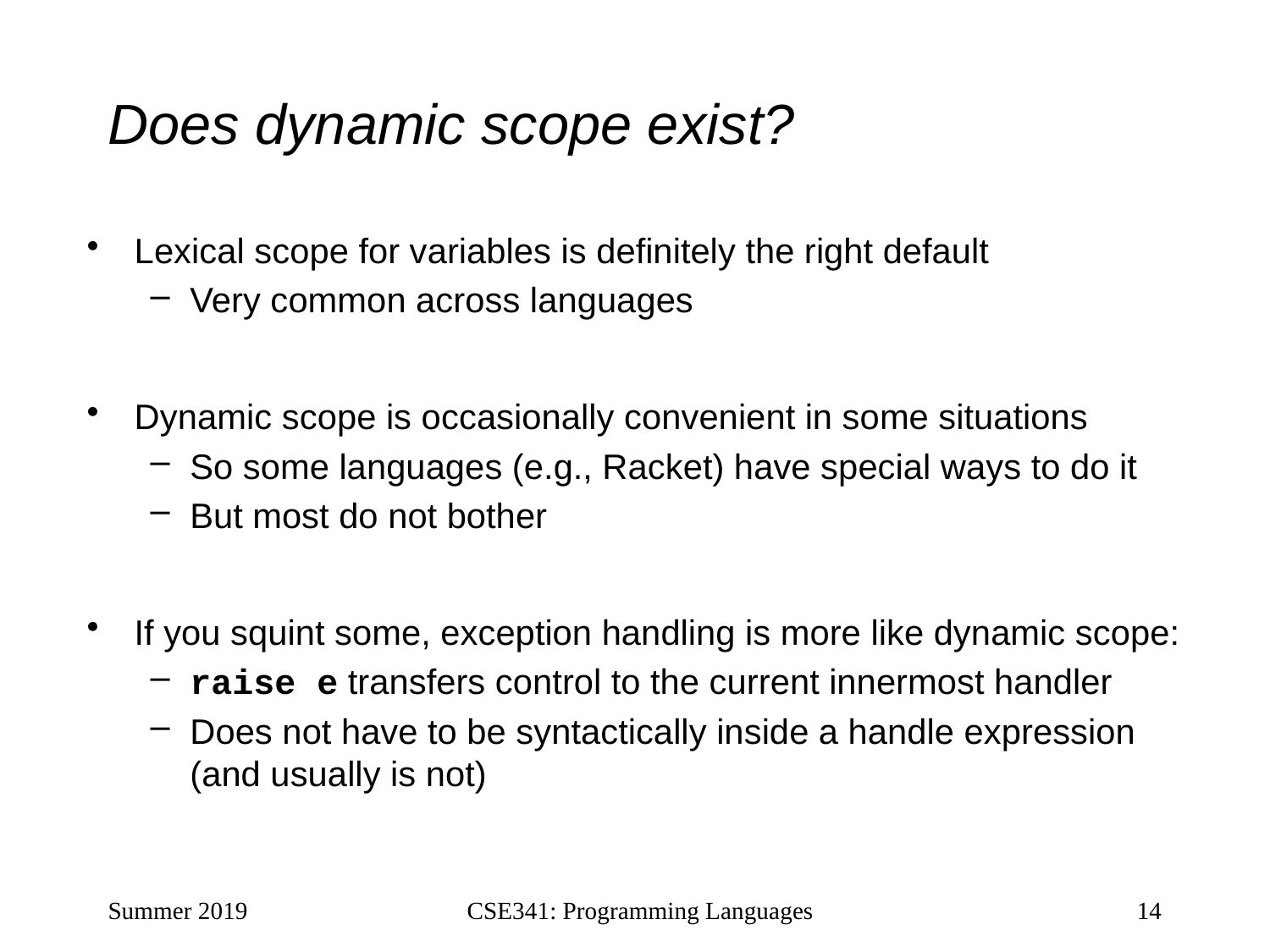

# Does dynamic scope exist?
Lexical scope for variables is definitely the right default
Very common across languages

Dynamic scope is occasionally convenient in some situations
So some languages (e.g., Racket) have special ways to do it
But most do not bother

If you squint some, exception handling is more like dynamic scope:
raise e transfers control to the current innermost handler
Does not have to be syntactically inside a handle expression (and usually is not)
Summer 2019
CSE341: Programming Languages
14